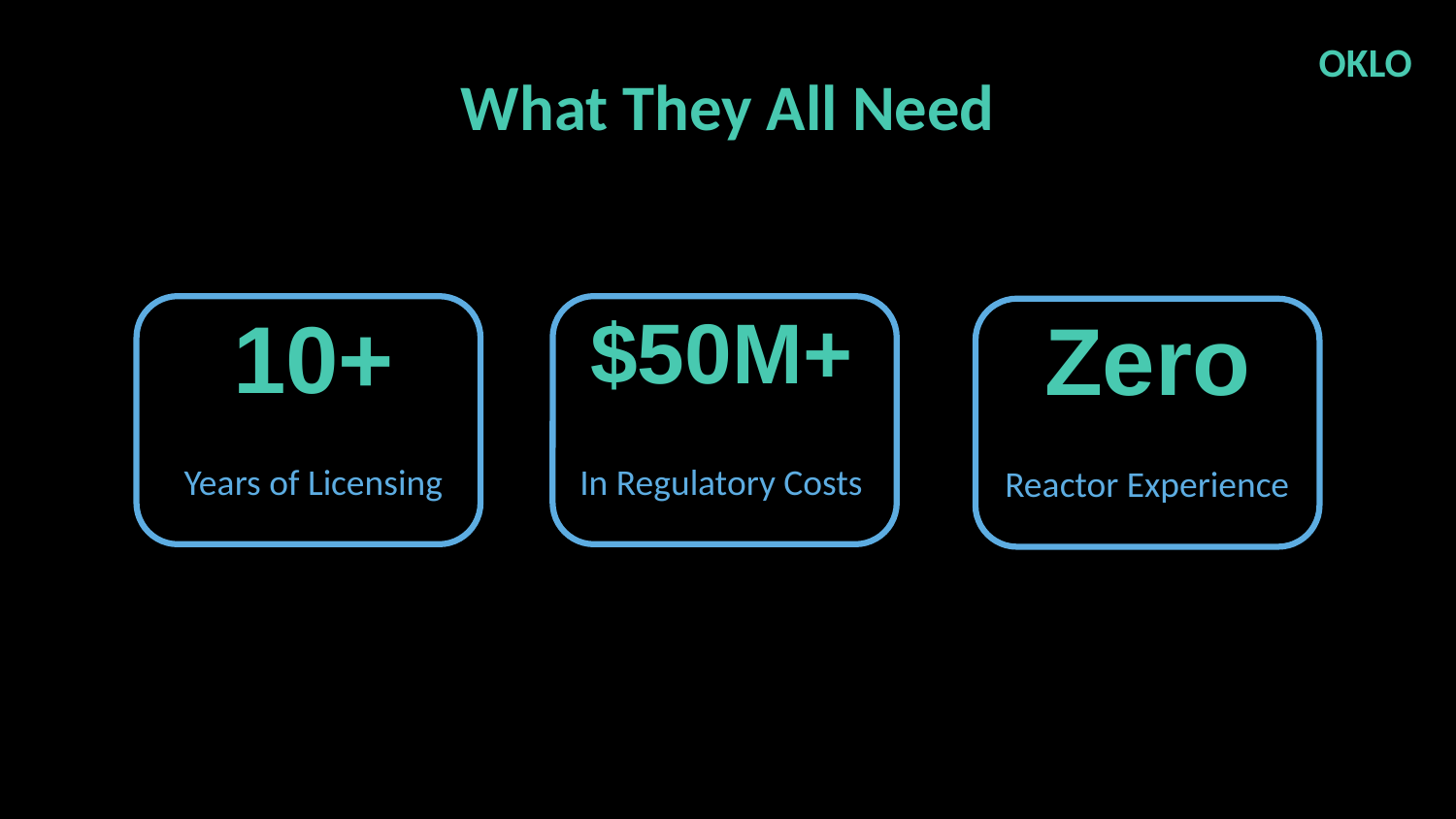

OKLO
What They All Need
10+
$50M+
Zero

Years of Licensing
In Regulatory Costs
Reactor Experience